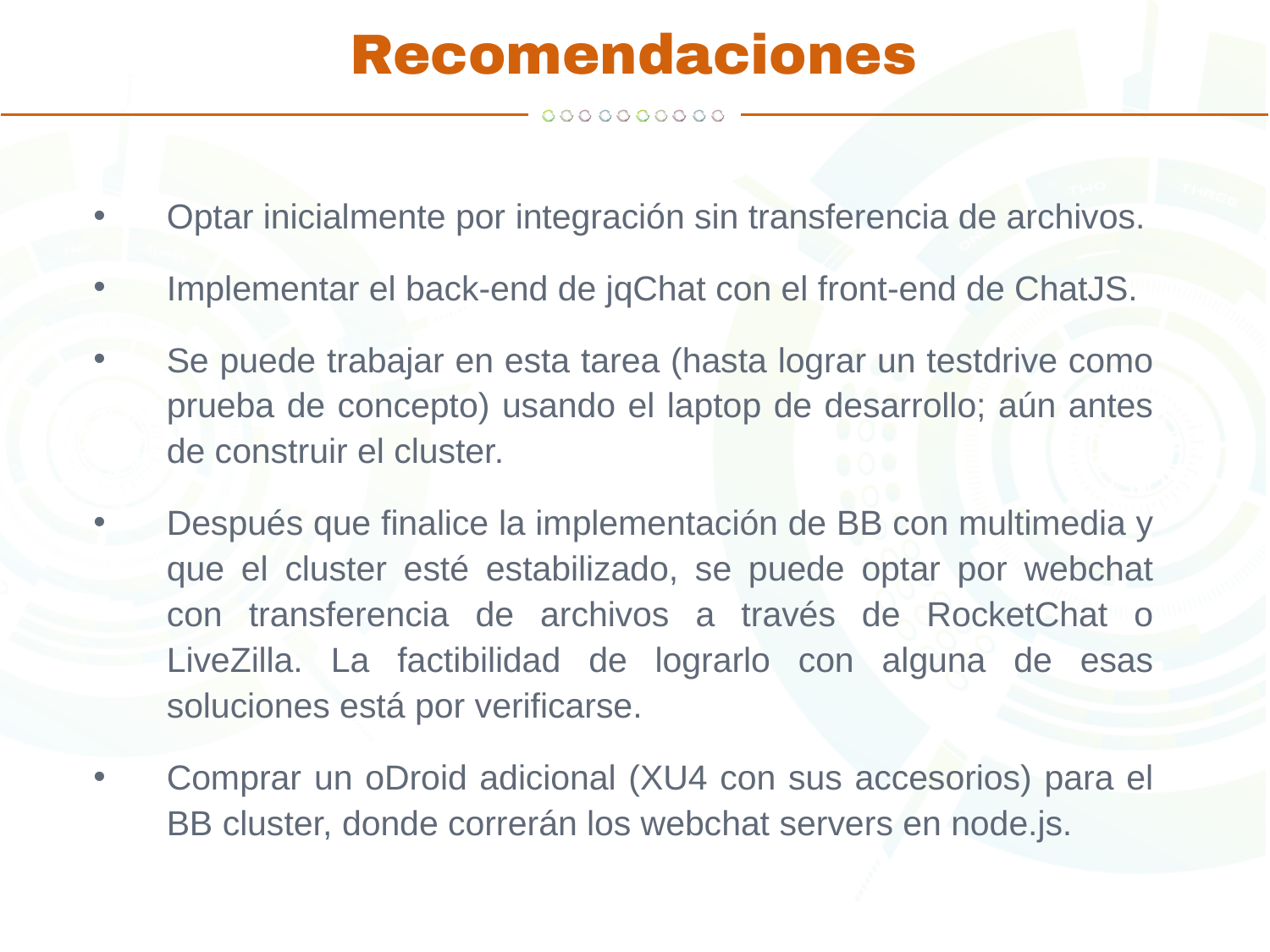

# Recomendaciones
Optar inicialmente por integración sin transferencia de archivos.
Implementar el back-end de jqChat con el front-end de ChatJS.
Se puede trabajar en esta tarea (hasta lograr un testdrive como prueba de concepto) usando el laptop de desarrollo; aún antes de construir el cluster.
Después que finalice la implementación de BB con multimedia y que el cluster esté estabilizado, se puede optar por webchat con transferencia de archivos a través de RocketChat o LiveZilla. La factibilidad de lograrlo con alguna de esas soluciones está por verificarse.
Comprar un oDroid adicional (XU4 con sus accesorios) para el BB cluster, donde correrán los webchat servers en node.js.